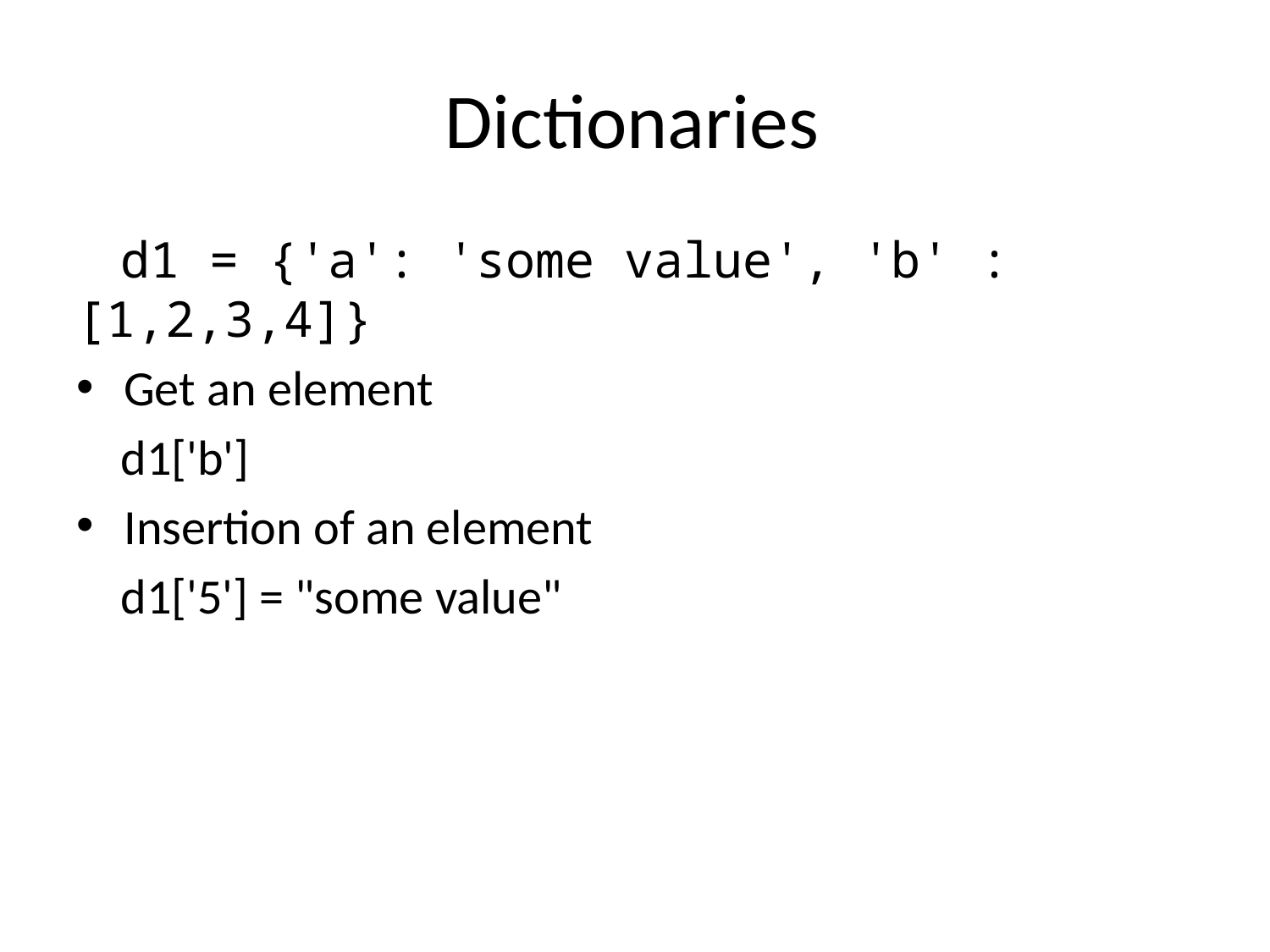

# Dictionaries
    d1 = {'a': 'some value', 'b' : [1,2,3,4]}
Get an element
    d1['b']
Insertion of an element
    d1['5'] = "some value"